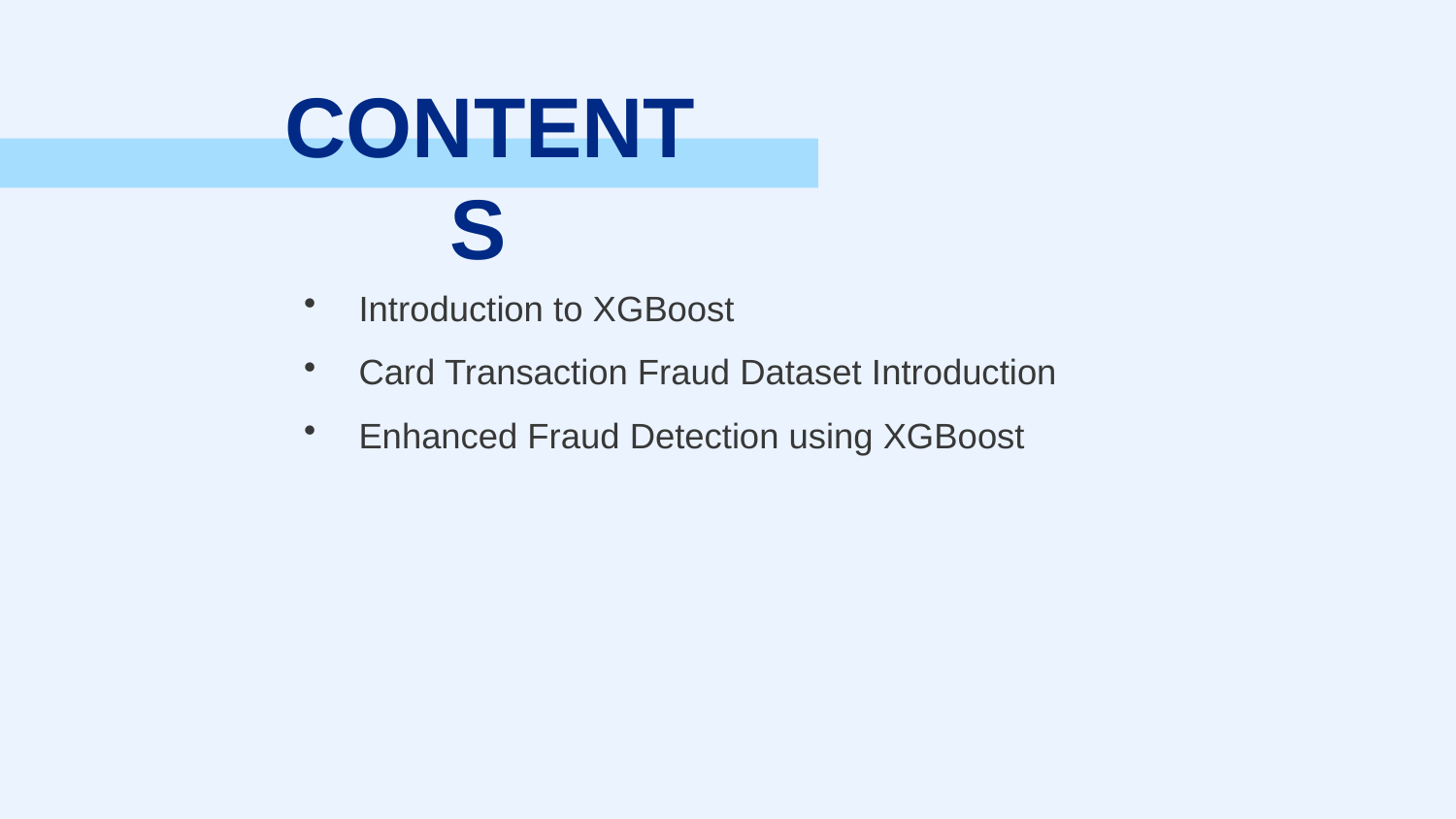

CONTENTS
Introduction to XGBoost
Card Transaction Fraud Dataset Introduction
Enhanced Fraud Detection using XGBoost